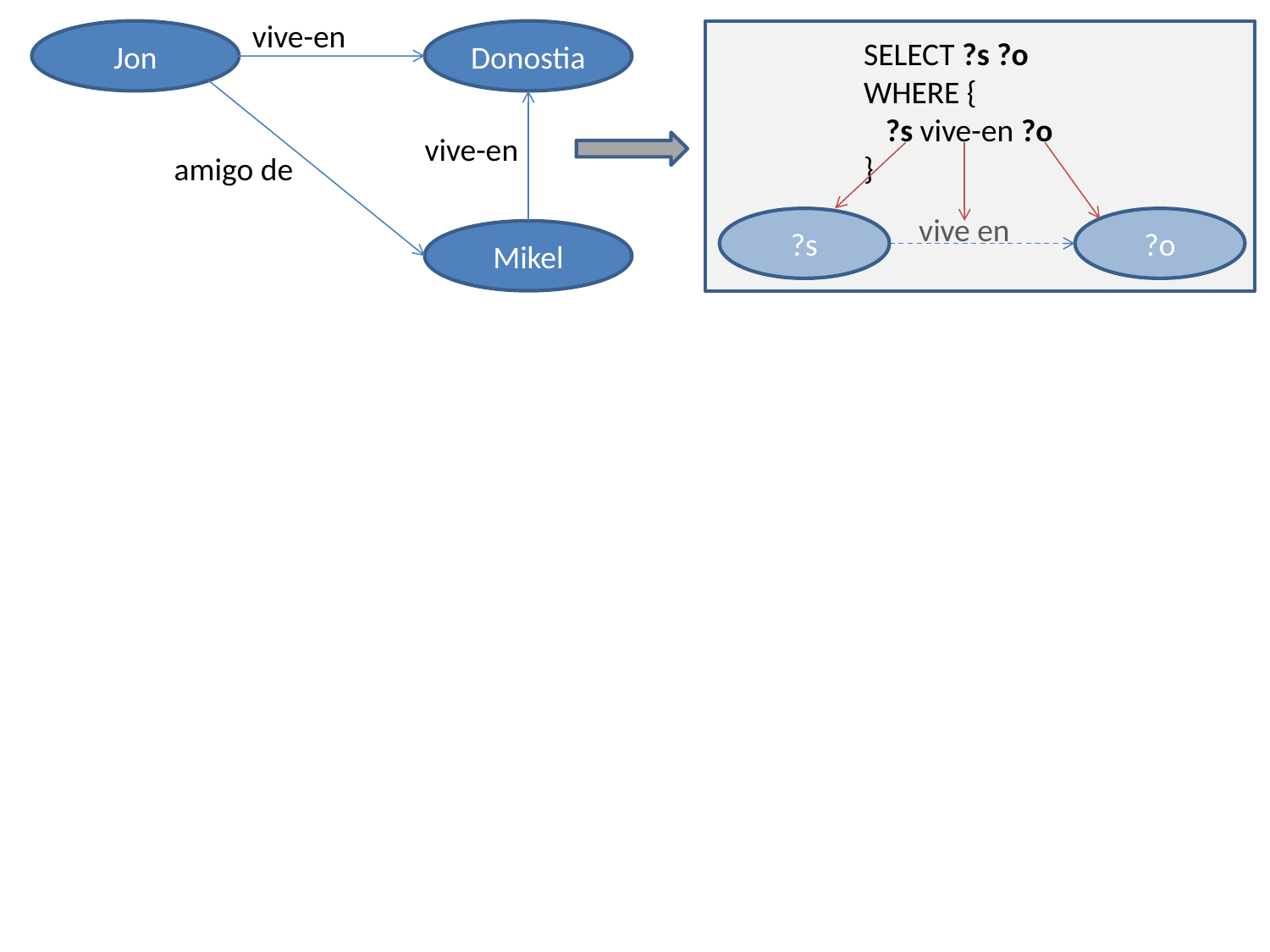

vive-en
Jon
Donostia

SELECT ?s ?o
WHERE {
   ?s vive-en ?o
}
vive-en

amigo de
vive en
?s
?o
Mikel